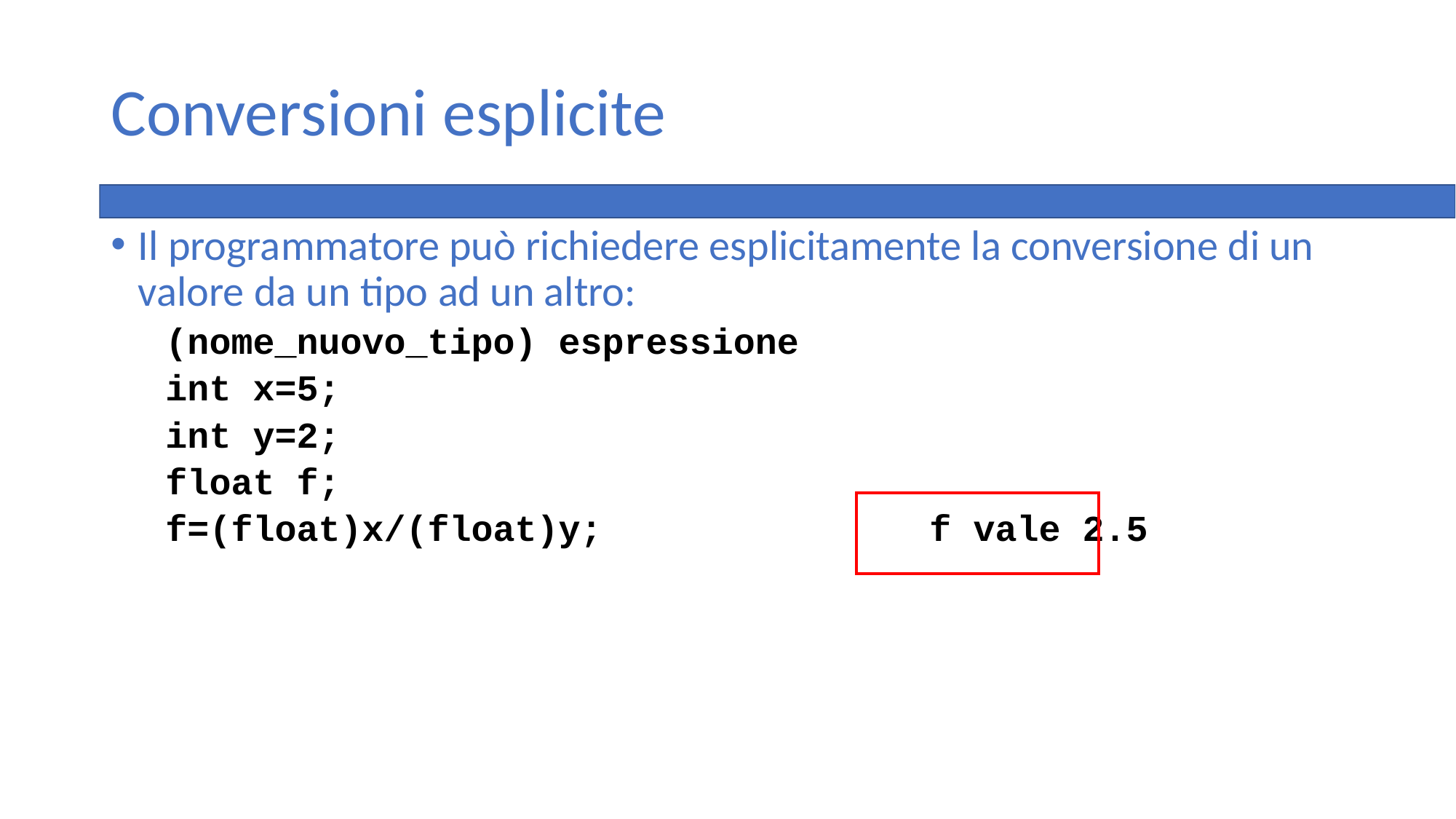

# Conversioni esplicite
Il programmatore può richiedere esplicitamente la conversione di un valore da un tipo ad un altro:
(nome_nuovo_tipo) espressione
int x=5;
int y=2;
float f;
f=(float)x/(float)y; 			f vale 2.5